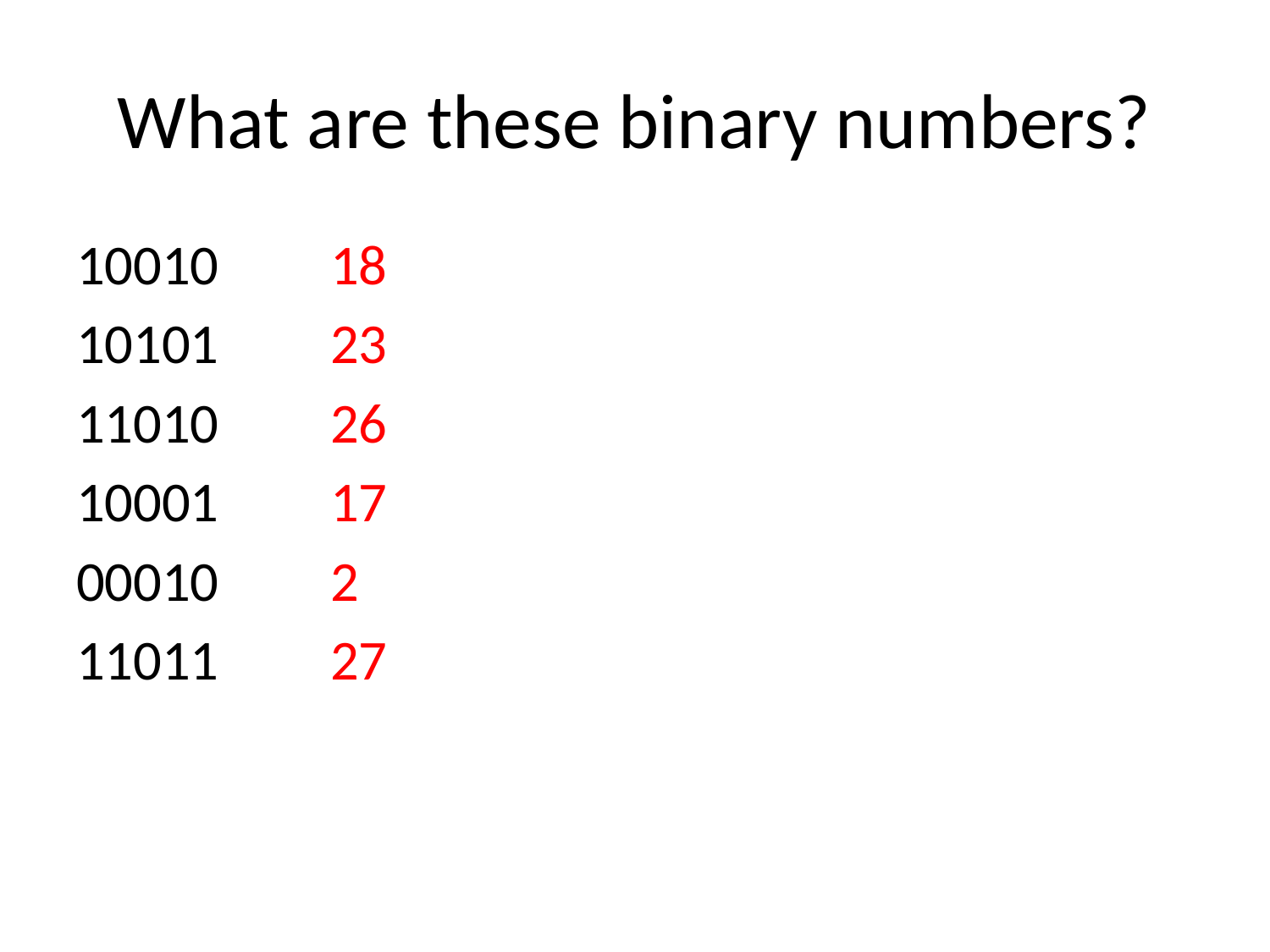

# What are these binary numbers?
10010	18
10101	23
11010	26
10001	17
00010	2
11011	27